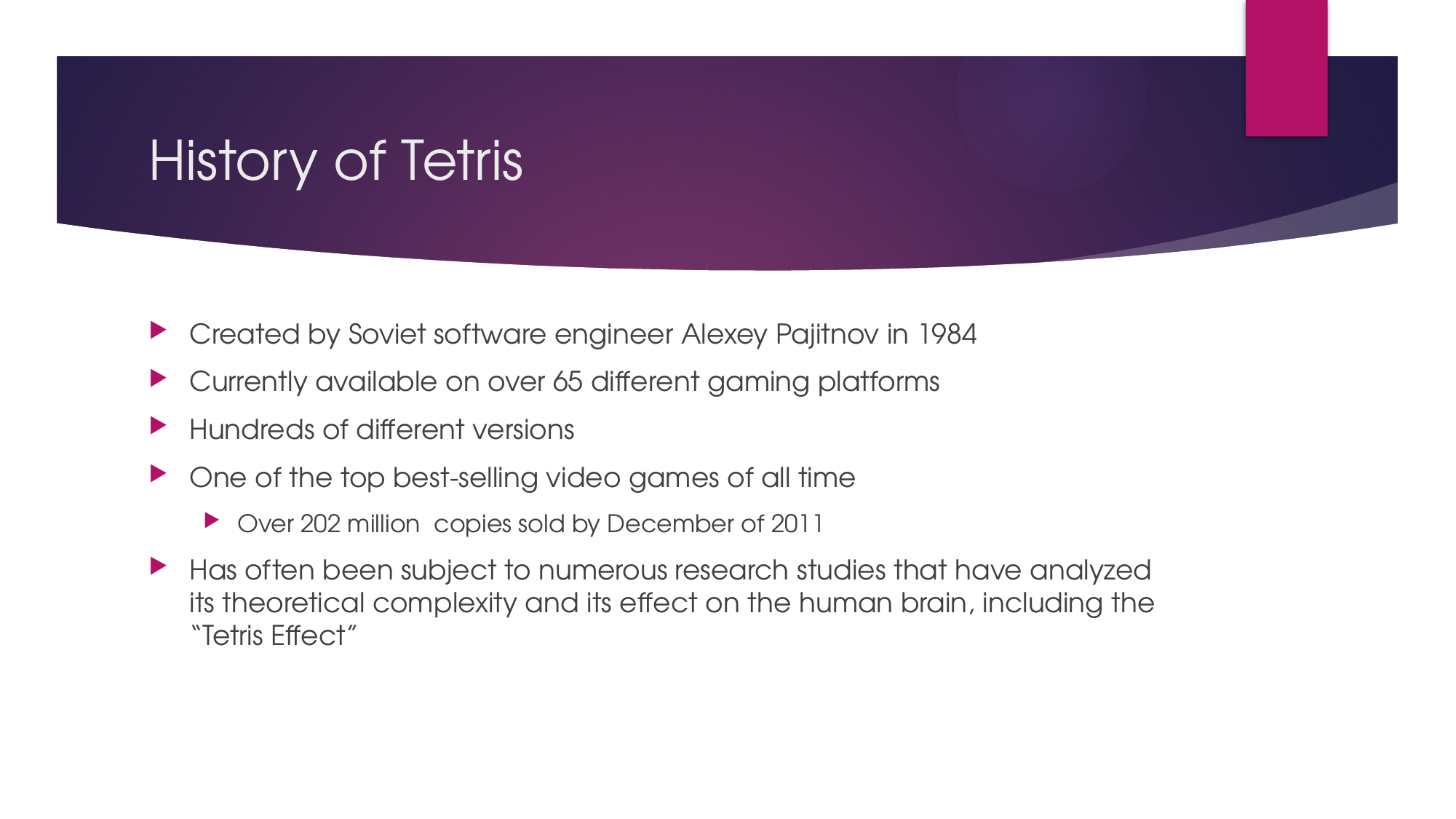

# History of Tetris
Created by Soviet software engineer Alexey Pajitnov in 1984
Currently available on over 65 different gaming platforms
Hundreds of different versions
One of the top best-selling video games of all time
Over 202 million  copies sold by December of 2011
Has often been subject to numerous research studies that have analyzed its theoretical complexity and its effect on the human brain, including the “Tetris Effect”